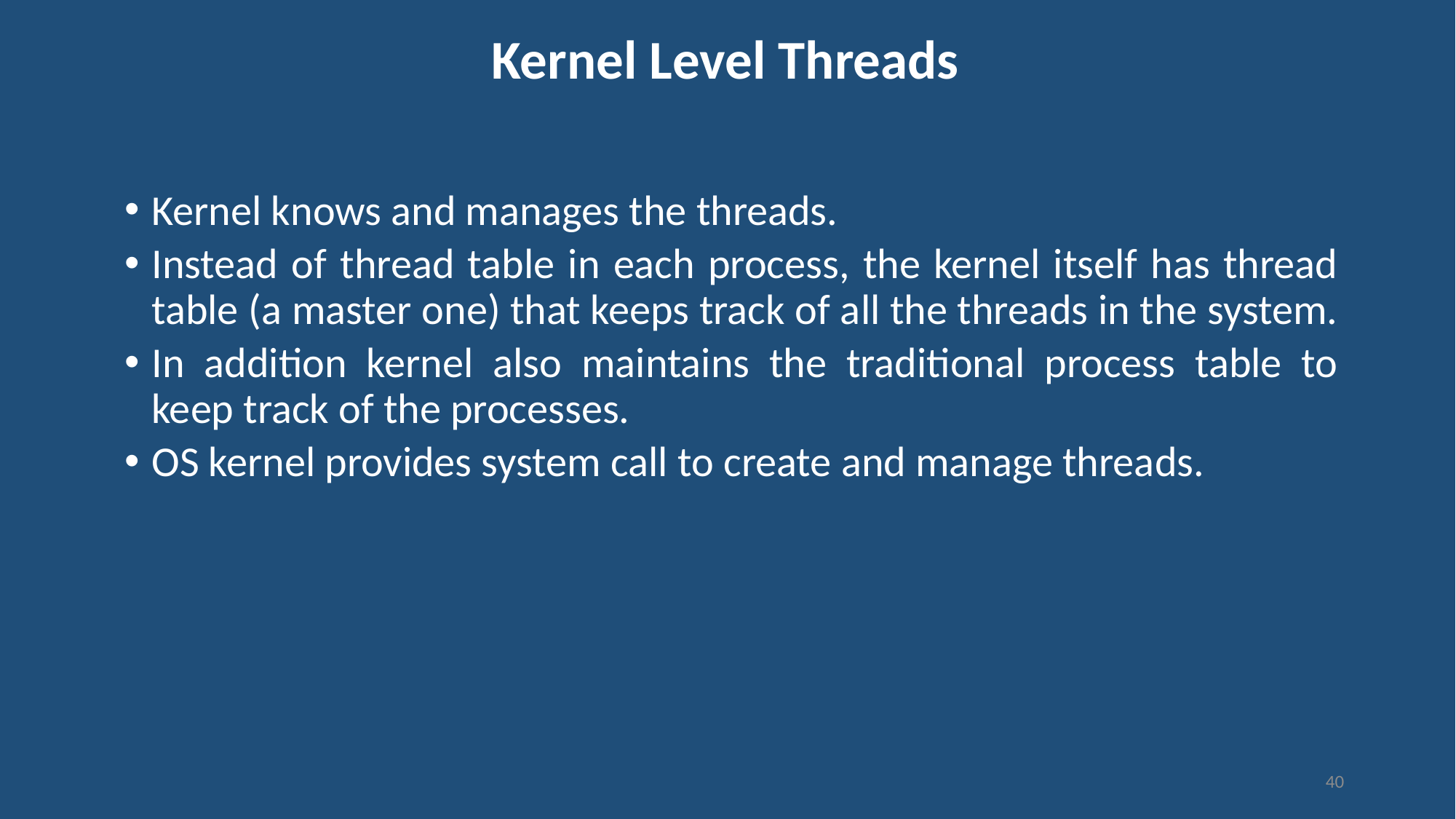

# Kernel Level Threads

Kernel knows and manages the threads.
Instead of thread table in each process, the kernel itself has thread table (a master one) that keeps track of all the threads in the system.
In addition kernel also maintains the traditional process table to keep track of the processes.
OS kernel provides system call to create and manage threads.

40